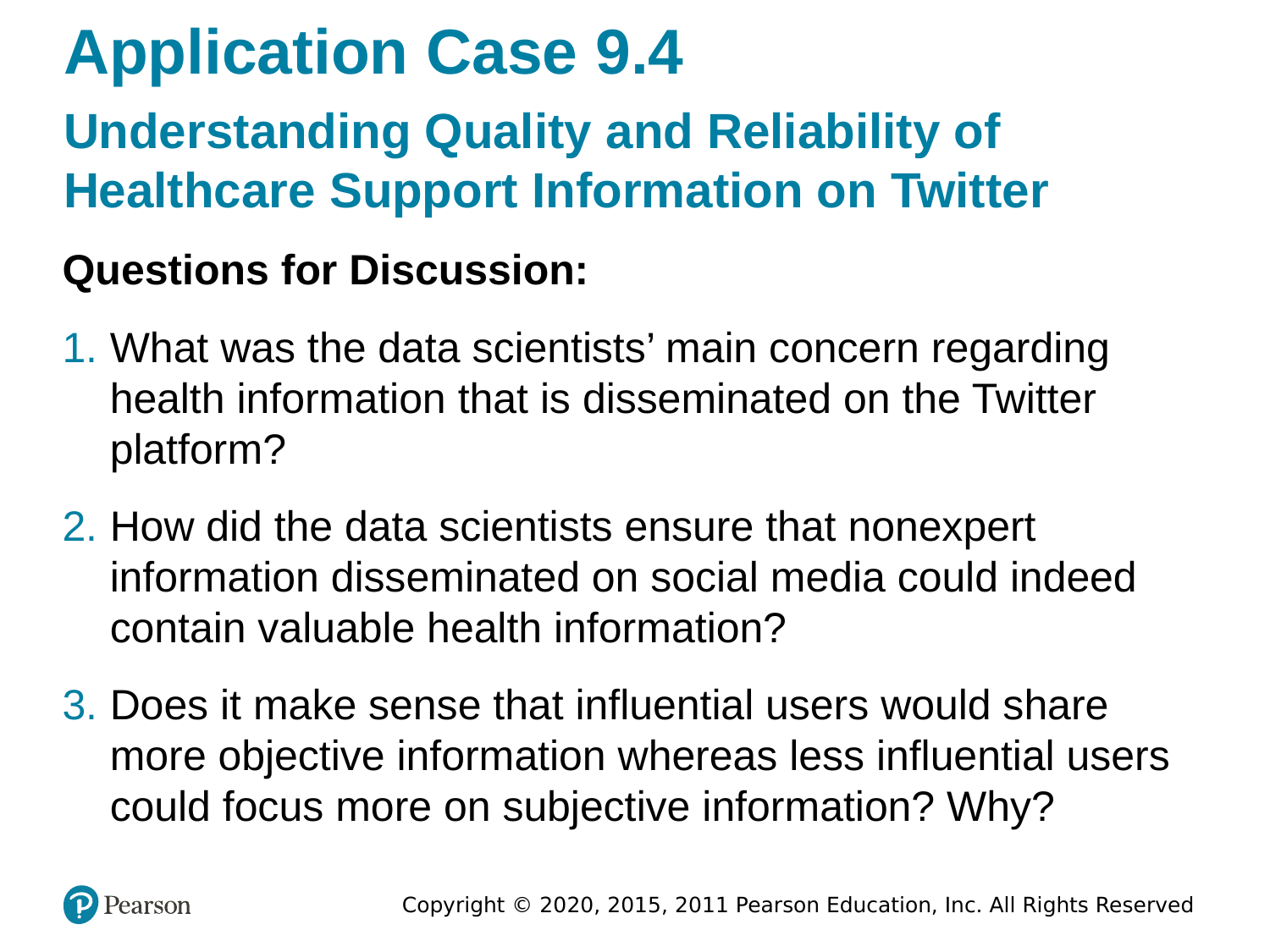

# Application Case 9.4
Understanding Quality and Reliability of Healthcare Support Information on Twitter
Questions for Discussion:
What was the data scientists’ main concern regarding health information that is disseminated on the Twitter platform?
How did the data scientists ensure that nonexpert information disseminated on social media could indeed contain valuable health information?
Does it make sense that influential users would share more objective information whereas less influential users could focus more on subjective information? Why?